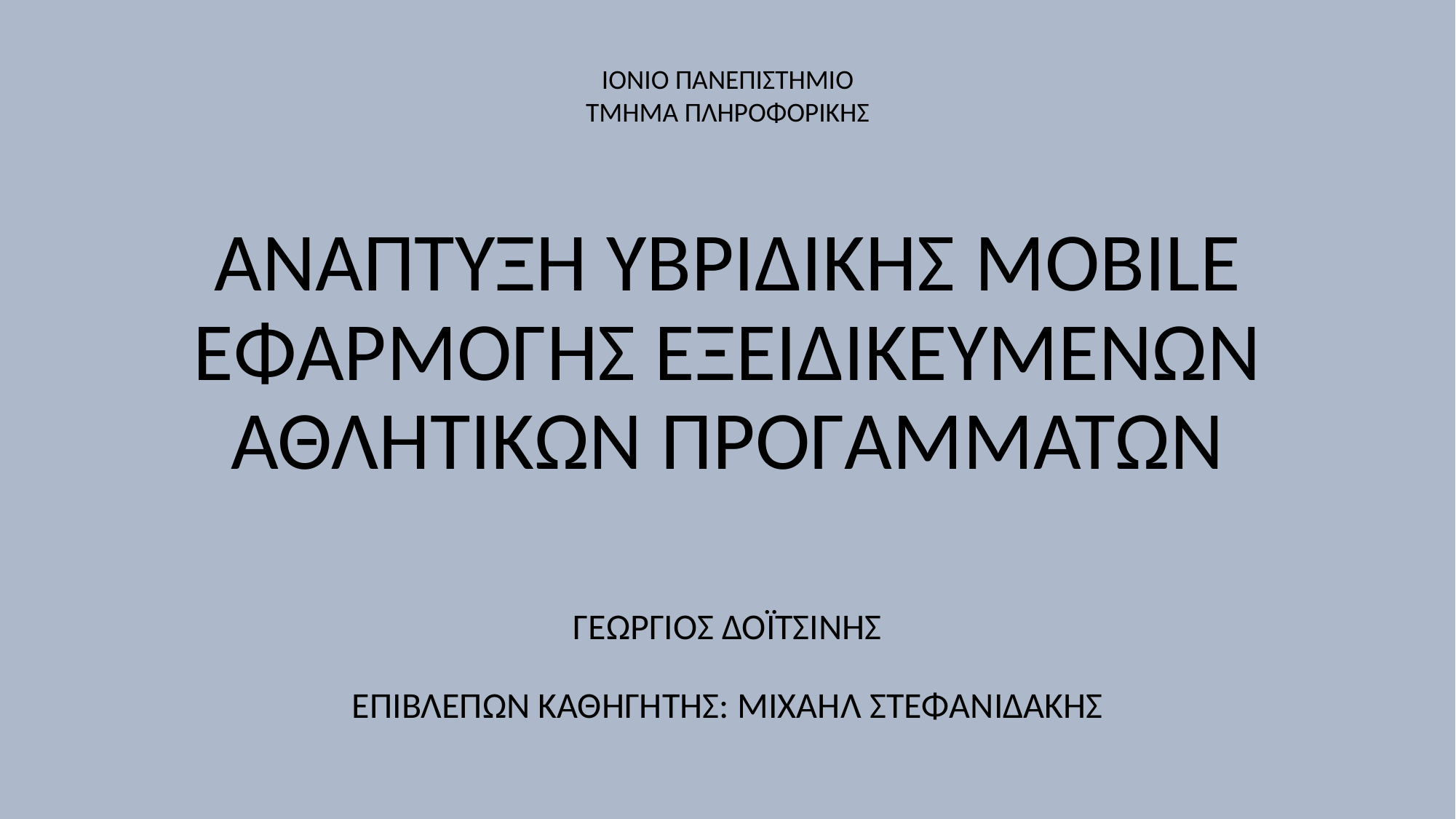

ΙΟΝΙΟ ΠΑΝΕΠΙΣΤΗΜΙΟ
ΤΜΗΜΑ ΠΛΗΡΟΦΟΡΙΚΗΣ
# ΑΝΑΠΤΥΞΗ ΥΒΡΙΔΙΚΗΣ MOBILE ΕΦΑΡΜΟΓΗΣ ΕΞΕΙΔΙΚΕΥΜΕΝΩΝ ΑΘΛΗΤΙΚΩΝ ΠΡΟΓΑΜΜΑΤΩΝ
ΓΕΩΡΓΙΟΣ ΔΟΪΤΣΙΝΗΣ
ΕΠΙΒΛΕΠΩΝ ΚΑΘΗΓΗΤΗΣ: ΜΙΧΑΗΛ ΣΤΕΦΑΝΙΔΑΚΗΣ